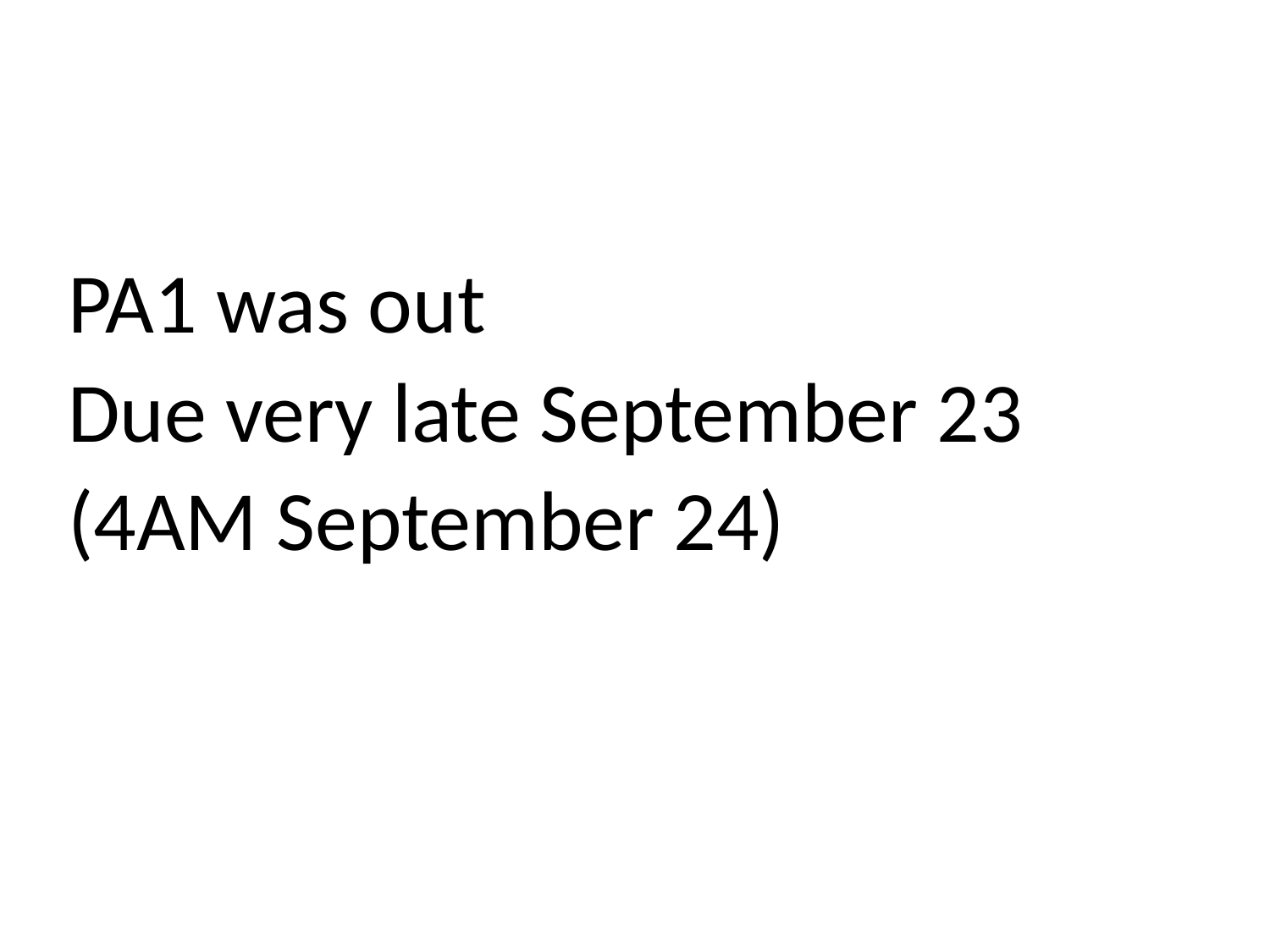

PA1 was out
Due very late September 23
(4AM September 24)